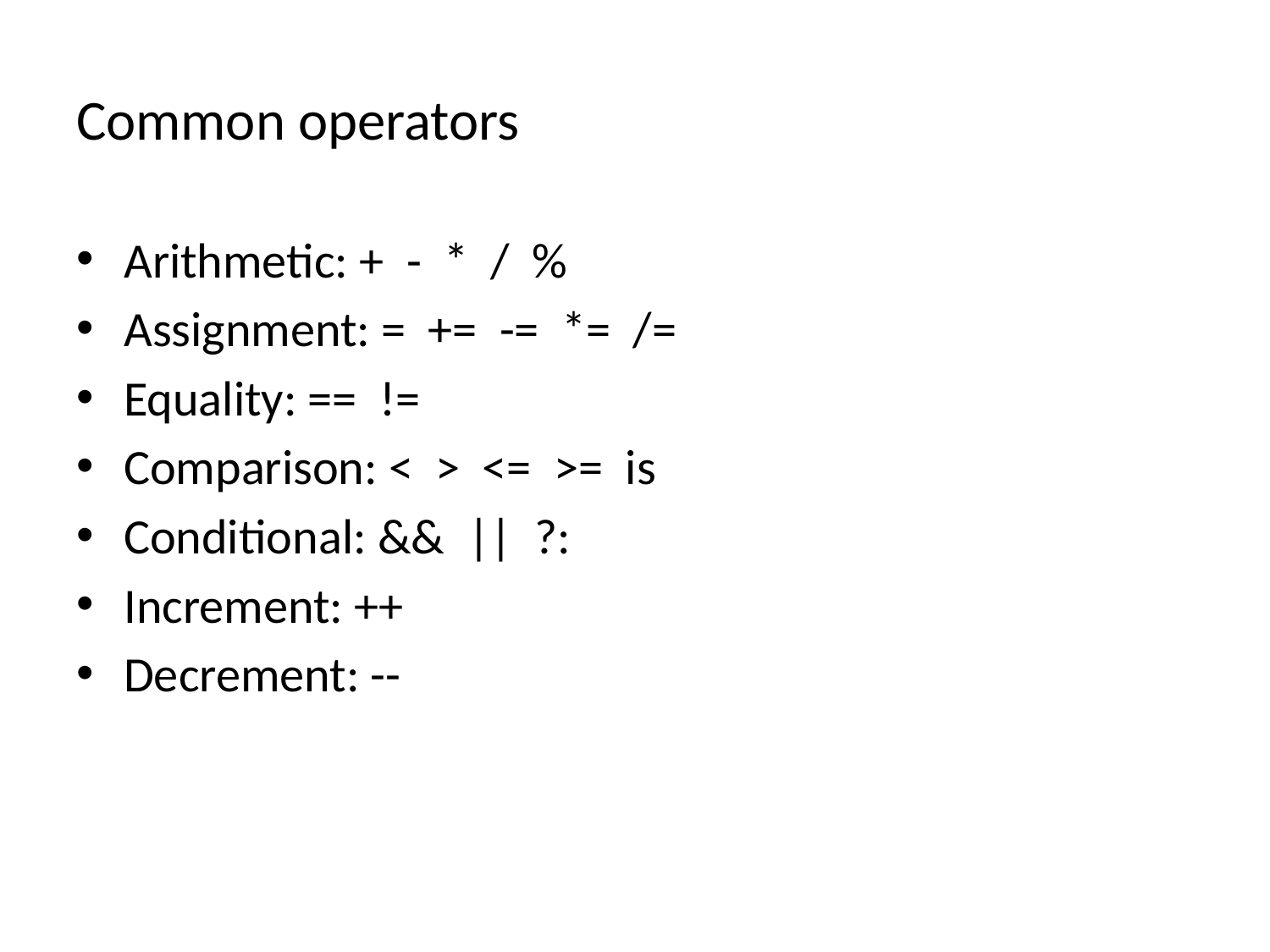

# Common operators
Arithmetic: +  -  *  /  %
Assignment: =  +=  -=  *=  /=
Equality: ==  !=
Comparison: <  >  <=  >=  is
Conditional: &&  ||  ?:
Increment: ++
Decrement: --